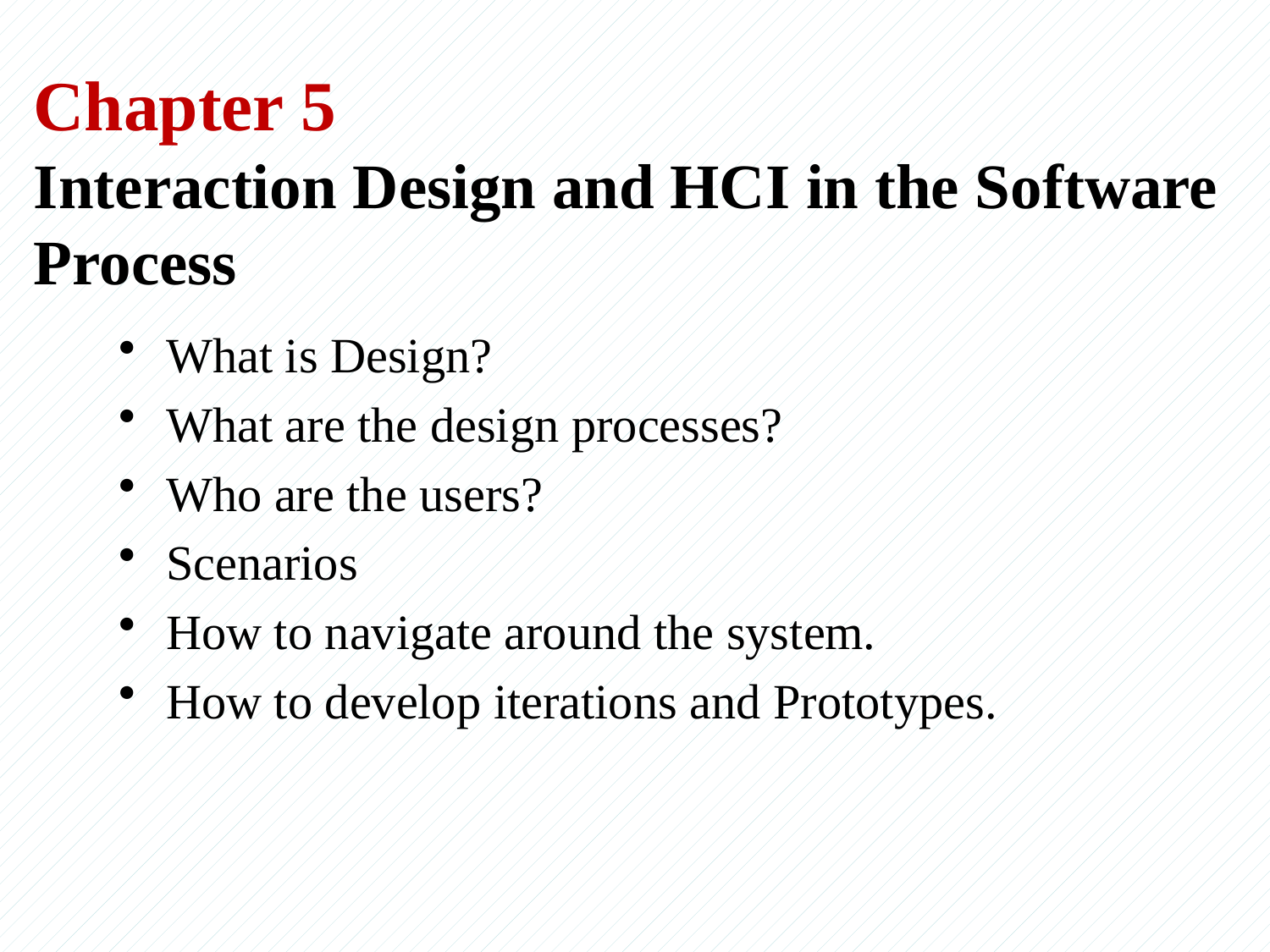

# Chapter 5 Interaction Design and HCI in the Software Process
What is Design?
What are the design processes?
Who are the users?
Scenarios
How to navigate around the system.
How to develop iterations and Prototypes.